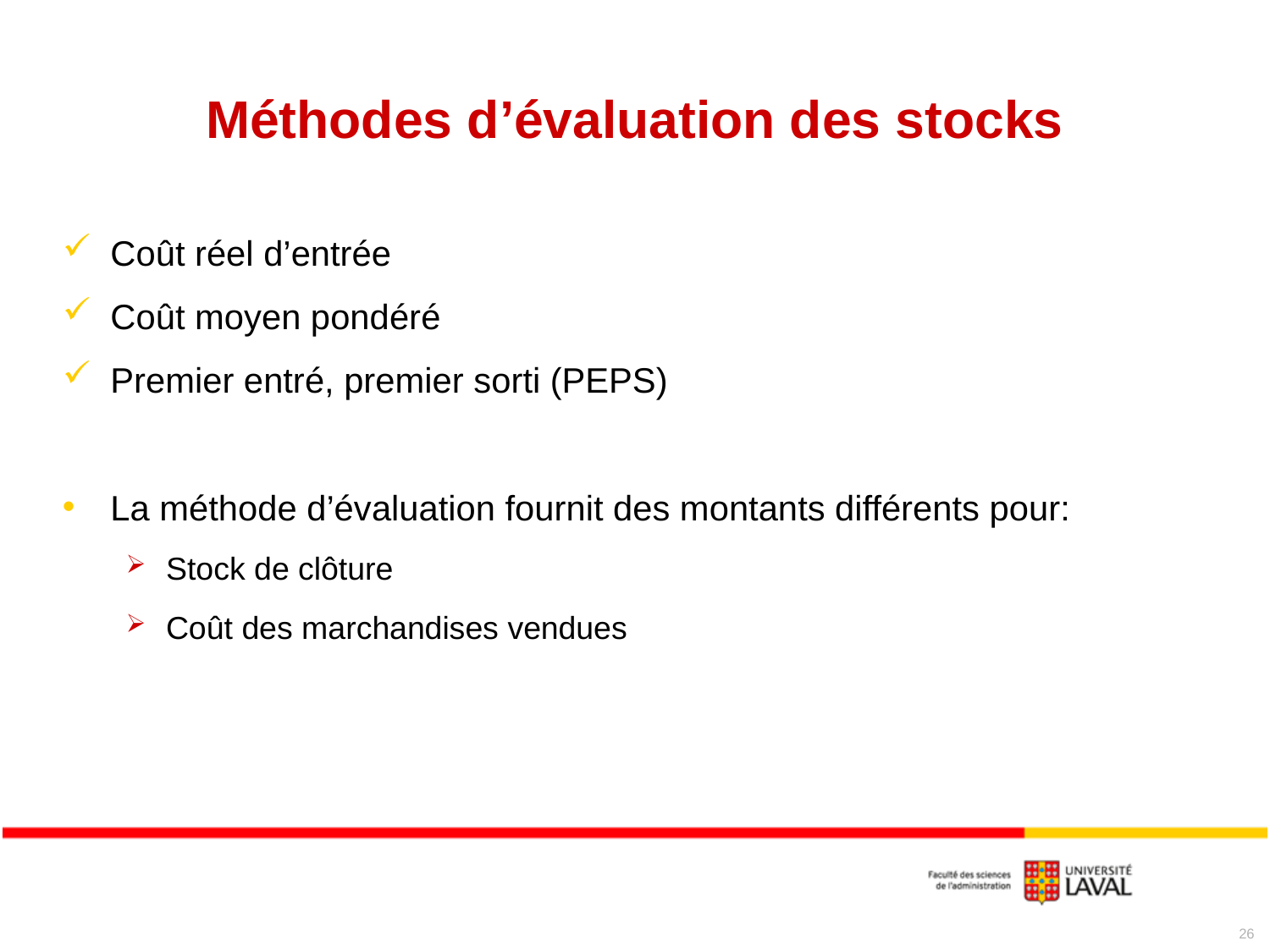

# Méthodes d’évaluation des stocks
Coût réel d’entrée
Coût moyen pondéré
Premier entré, premier sorti (PEPS)

La méthode d’évaluation fournit des montants différents pour:
Stock de clôture
Coût des marchandises vendues
26